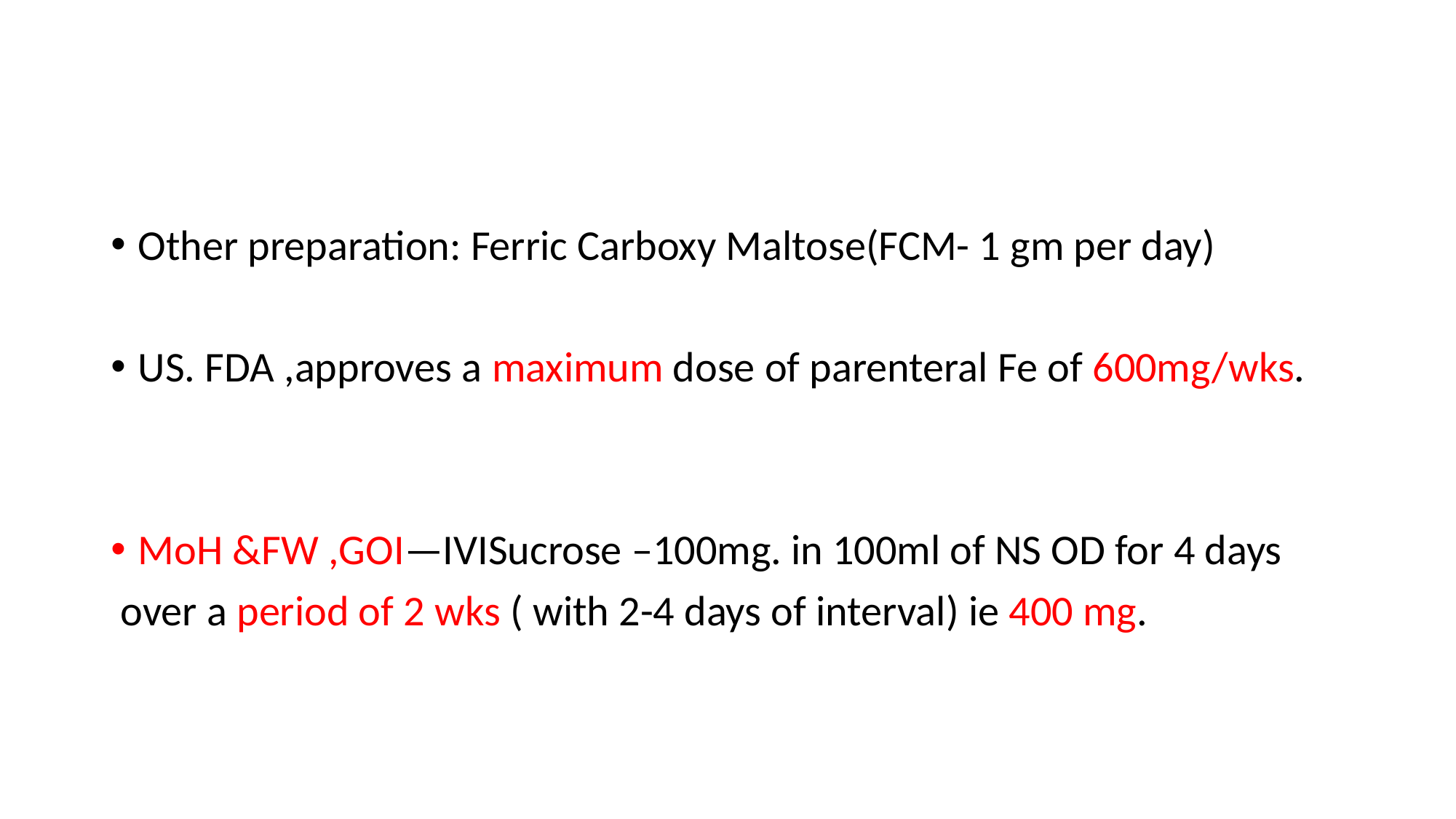

#
Other preparation: Ferric Carboxy Maltose(FCM- 1 gm per day)

US. FDA ,approves a maximum dose of parenteral Fe of 600mg/wks.

MoH &FW ,GOI—IVISucrose –100mg. in 100ml of NS OD for 4 days
 over a period of 2 wks ( with 2-4 days of interval) ie 400 mg.